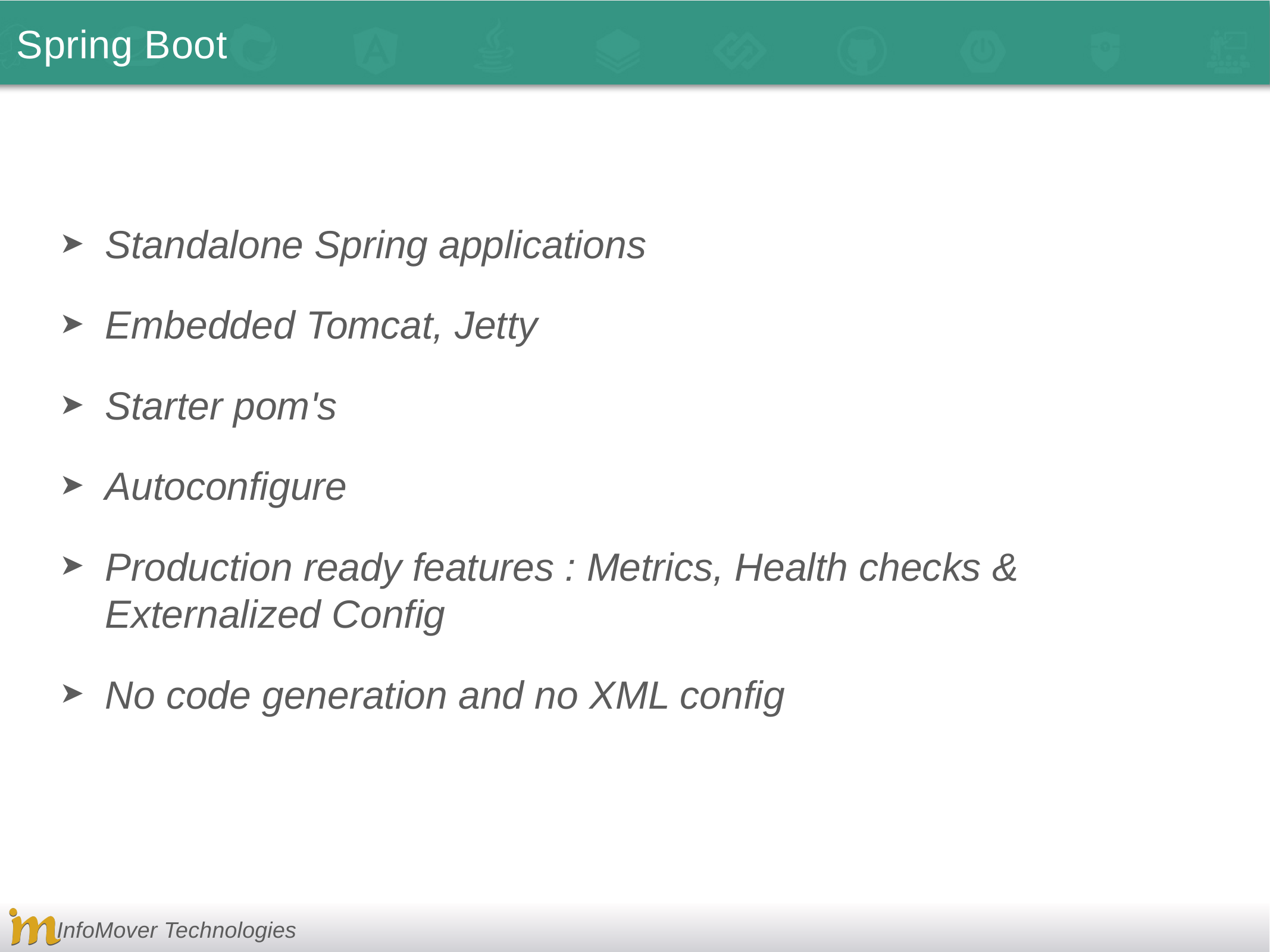

Spring Boot
Standalone Spring applications
Embedded Tomcat, Jetty
Starter pom's
Autoconfigure
Production ready features : Metrics, Health checks & Externalized Config
No code generation and no XML config